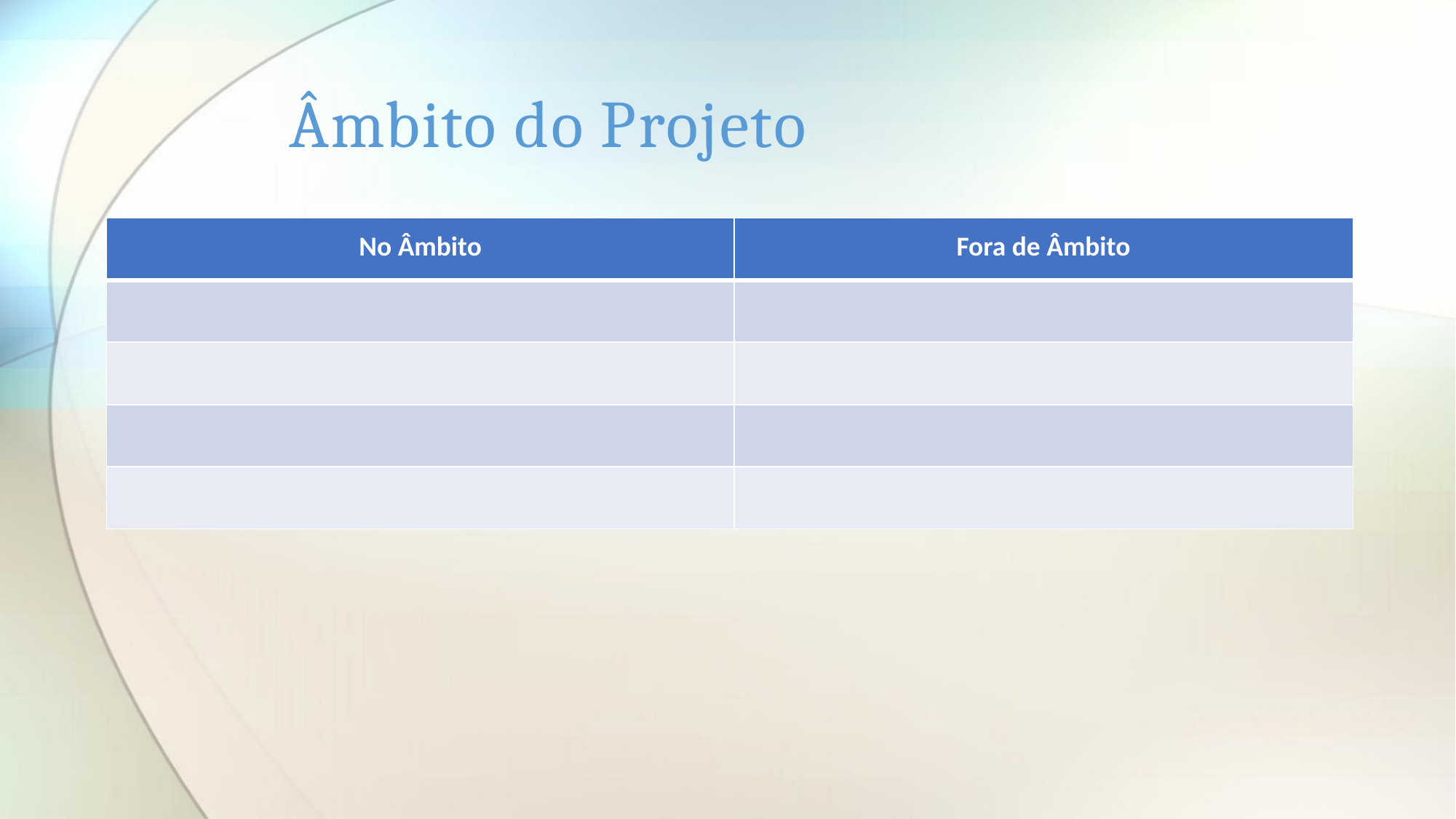

# Âmbito do Projeto
| No Âmbito | Fora de Âmbito |
| --- | --- |
|  |  |
|  |  |
|  |  |
|  |  |